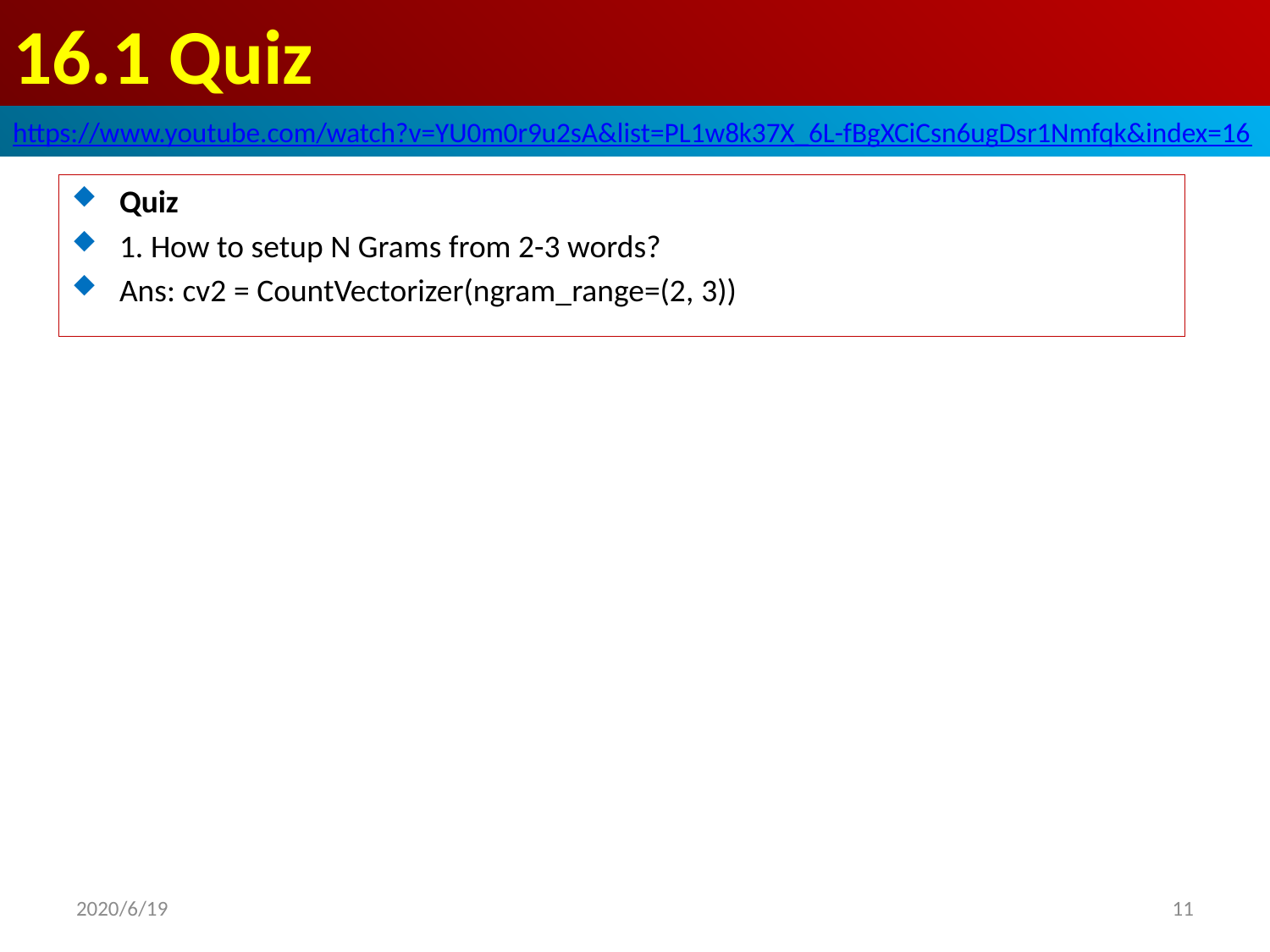

# 16.1 Quiz
https://www.youtube.com/watch?v=YU0m0r9u2sA&list=PL1w8k37X_6L-fBgXCiCsn6ugDsr1Nmfqk&index=16
Quiz
1. How to setup N Grams from 2-3 words?
Ans: cv2 = CountVectorizer(ngram_range=(2, 3))

2020/6/19
11